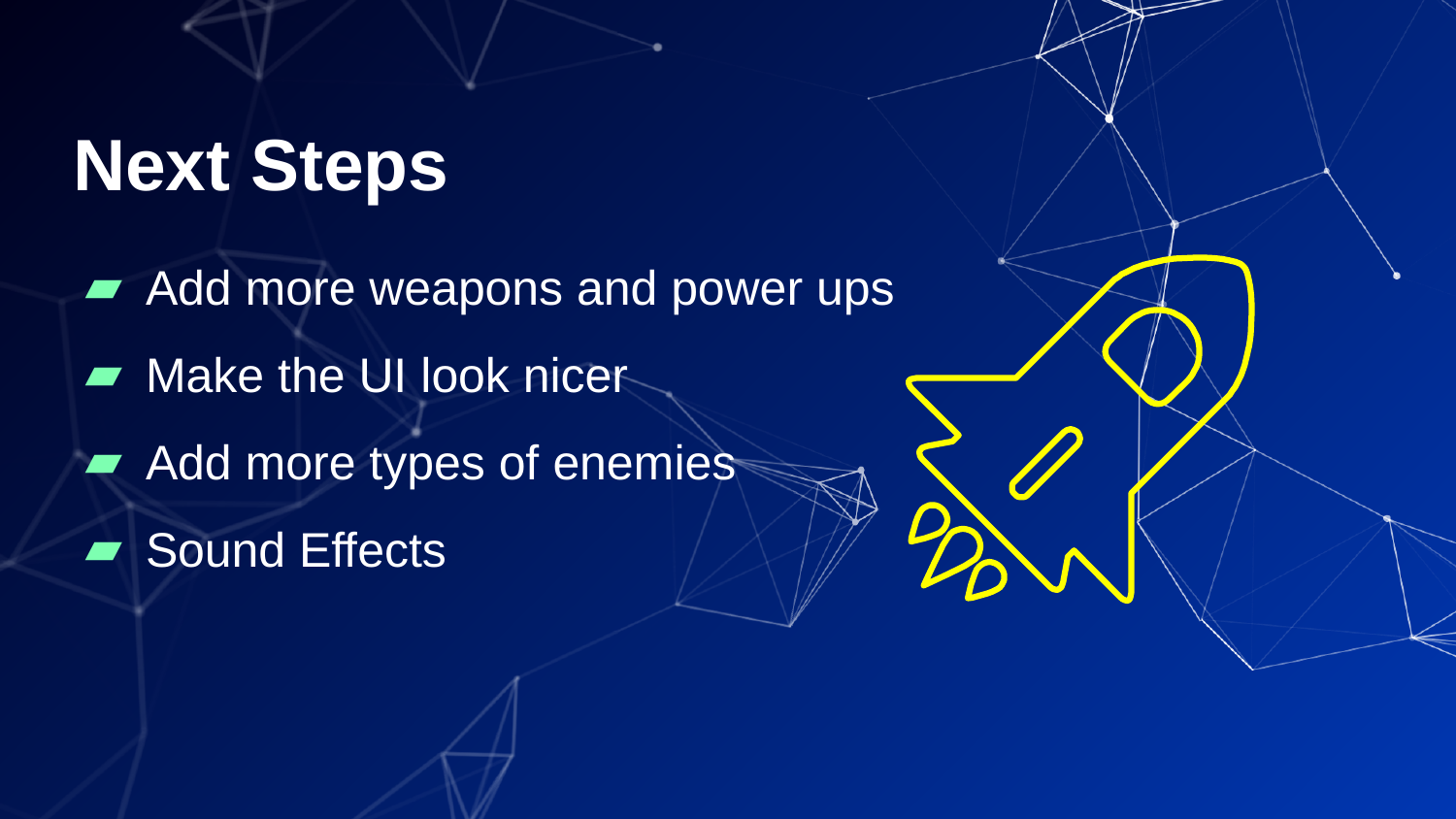

# Next Steps
Add more weapons and power ups
Make the UI look nicer
Add more types of enemies
Sound Effects